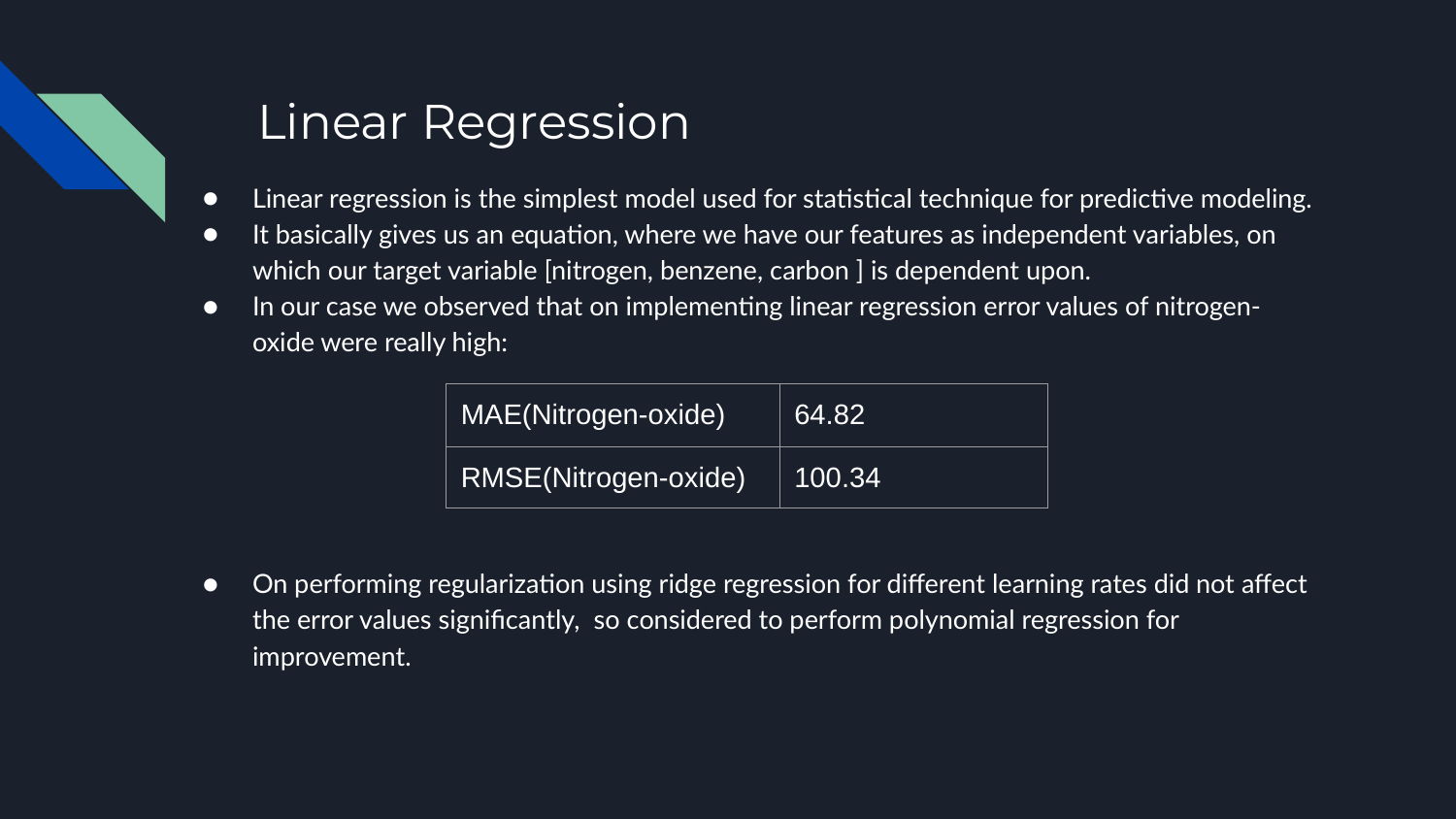

Linear regression is the simplest model used for statistical technique for predictive modeling.
It basically gives us an equation, where we have our features as independent variables, on which our target variable [nitrogen, benzene, carbon ] is dependent upon.
In our case we observed that on implementing linear regression error values of nitrogen-oxide were really high:

On performing regularization using ridge regression for different learning rates did not affect the error values significantly,  so considered to perform polynomial regression for improvement.
Linear Regression
| MAE(Nitrogen-oxide) | 64.82 |
| --- | --- |
| RMSE(Nitrogen-oxide) | 100.34 |